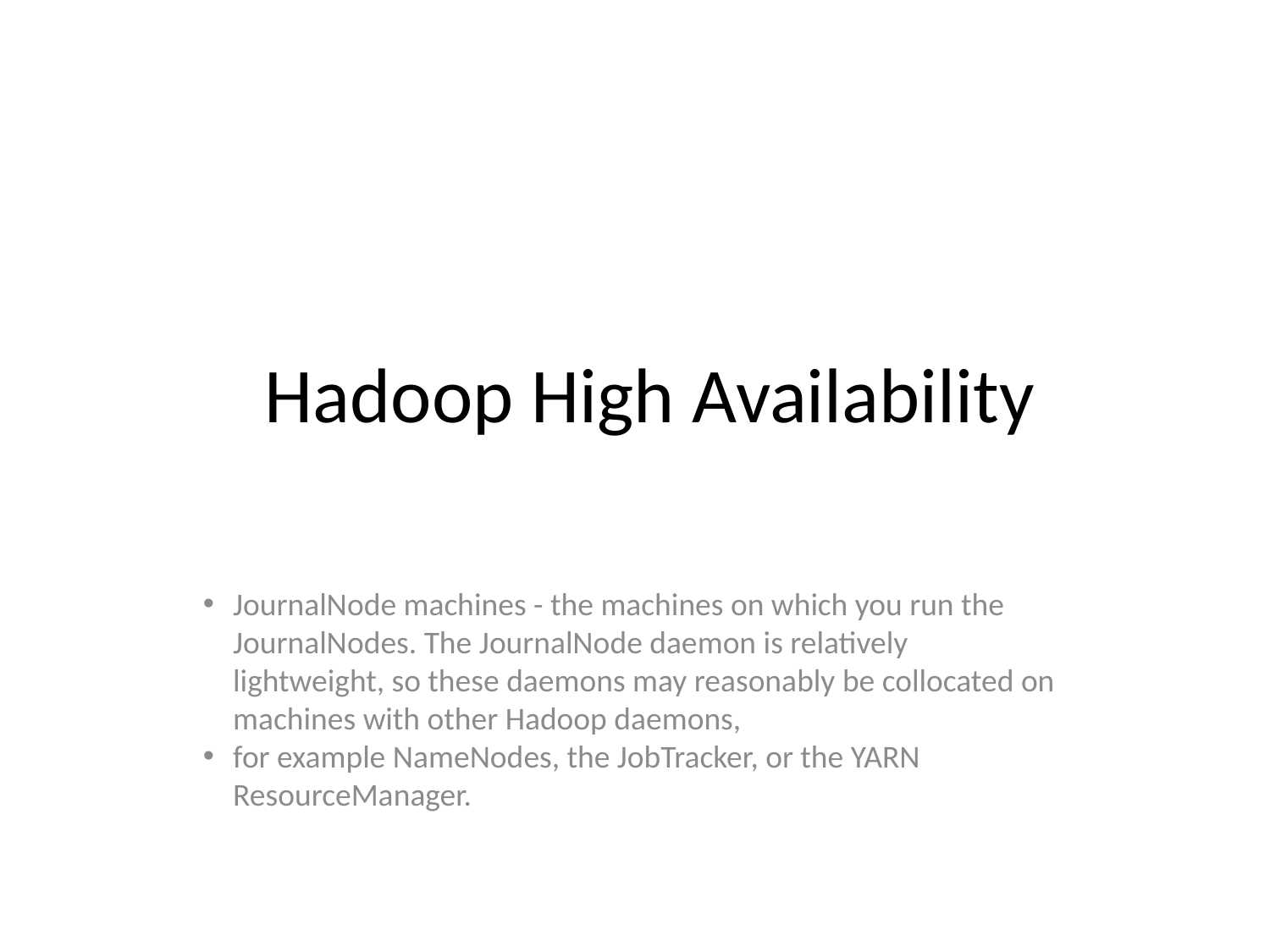

Hadoop High Availability

JournalNode machines - the machines on which you run the JournalNodes. The JournalNode daemon is relatively lightweight, so these daemons may reasonably be collocated on machines with other Hadoop daemons,
for example NameNodes, the JobTracker, or the YARN ResourceManager.